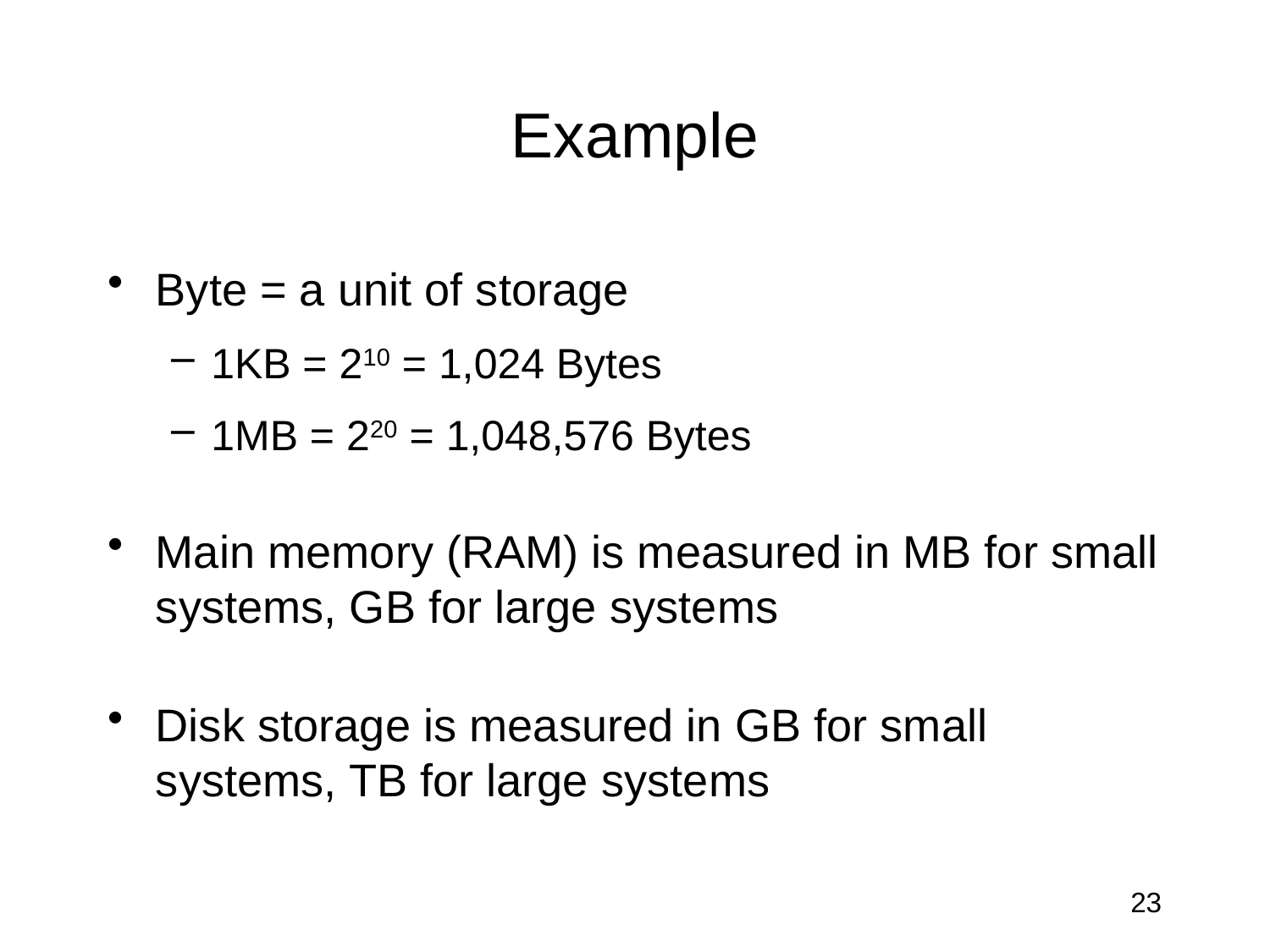

# Example
Byte = a unit of storage
1KB = 210 = 1,024 Bytes
1MB = 220 = 1,048,576 Bytes
Main memory (RAM) is measured in MB for small systems, GB for large systems
Disk storage is measured in GB for small systems, TB for large systems
23